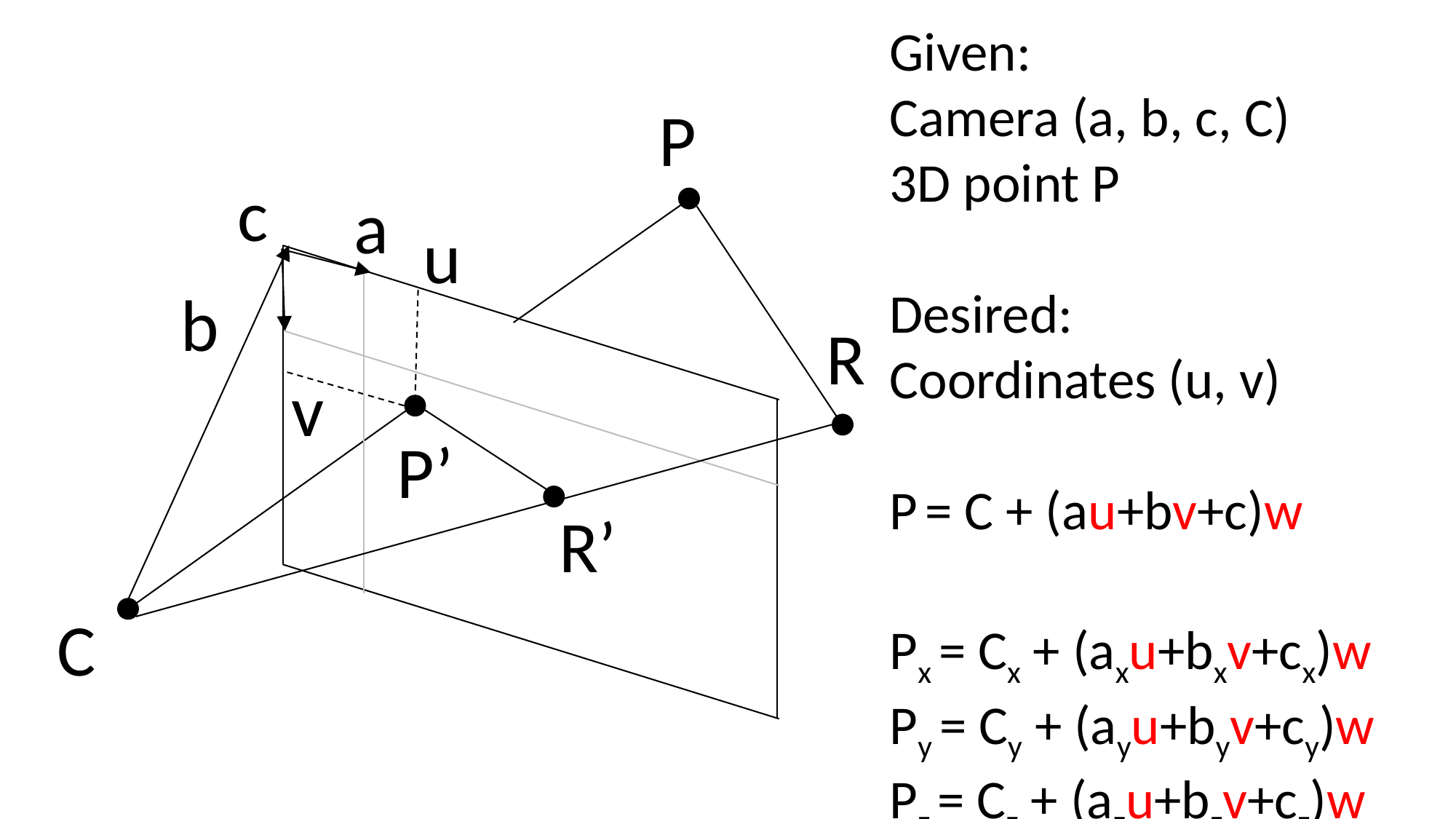

Given:
Camera (a, b, c, C)
3D point P

Desired:
Coordinates (u, v)

P = C + (au+bv+c)w

Px = Cx + (axu+bxv+cx)w
Py = Cy + (ayu+byv+cy)w
Pz = Cz + (azu+bzv+cz)w
P
c
a

u
b
R
v

P’

R’
C